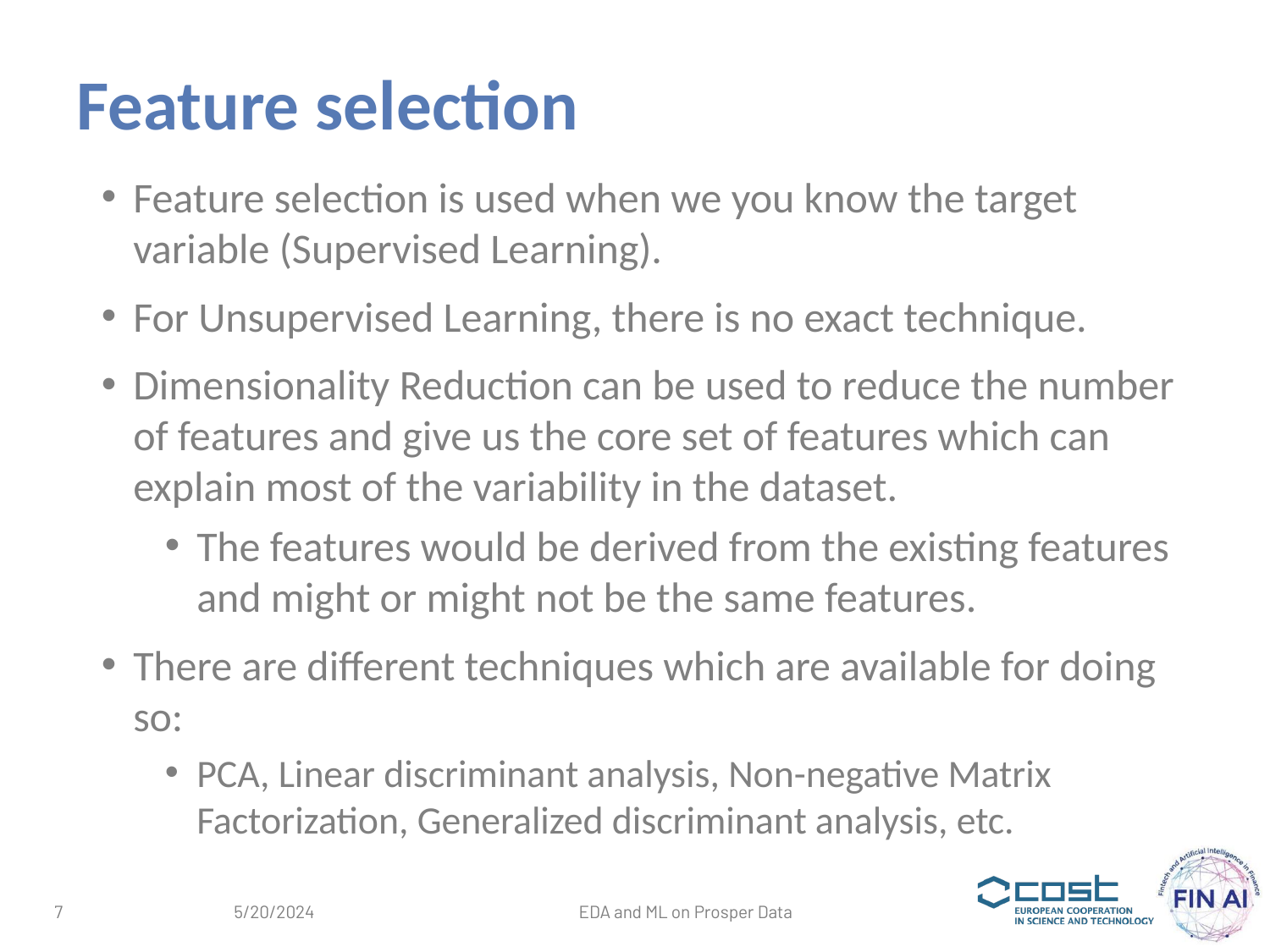

# Feature selection
Feature selection is used when we you know the target variable (Supervised Learning).
For Unsupervised Learning, there is no exact technique.
Dimensionality Reduction can be used to reduce the number of features and give us the core set of features which can explain most of the variability in the dataset.
The features would be derived from the existing features and might or might not be the same features.
There are different techniques which are available for doing so:
PCA, Linear discriminant analysis, Non-negative Matrix Factorization, Generalized discriminant analysis, etc.

7
5/20/2024
EDA and ML on Prosper Data